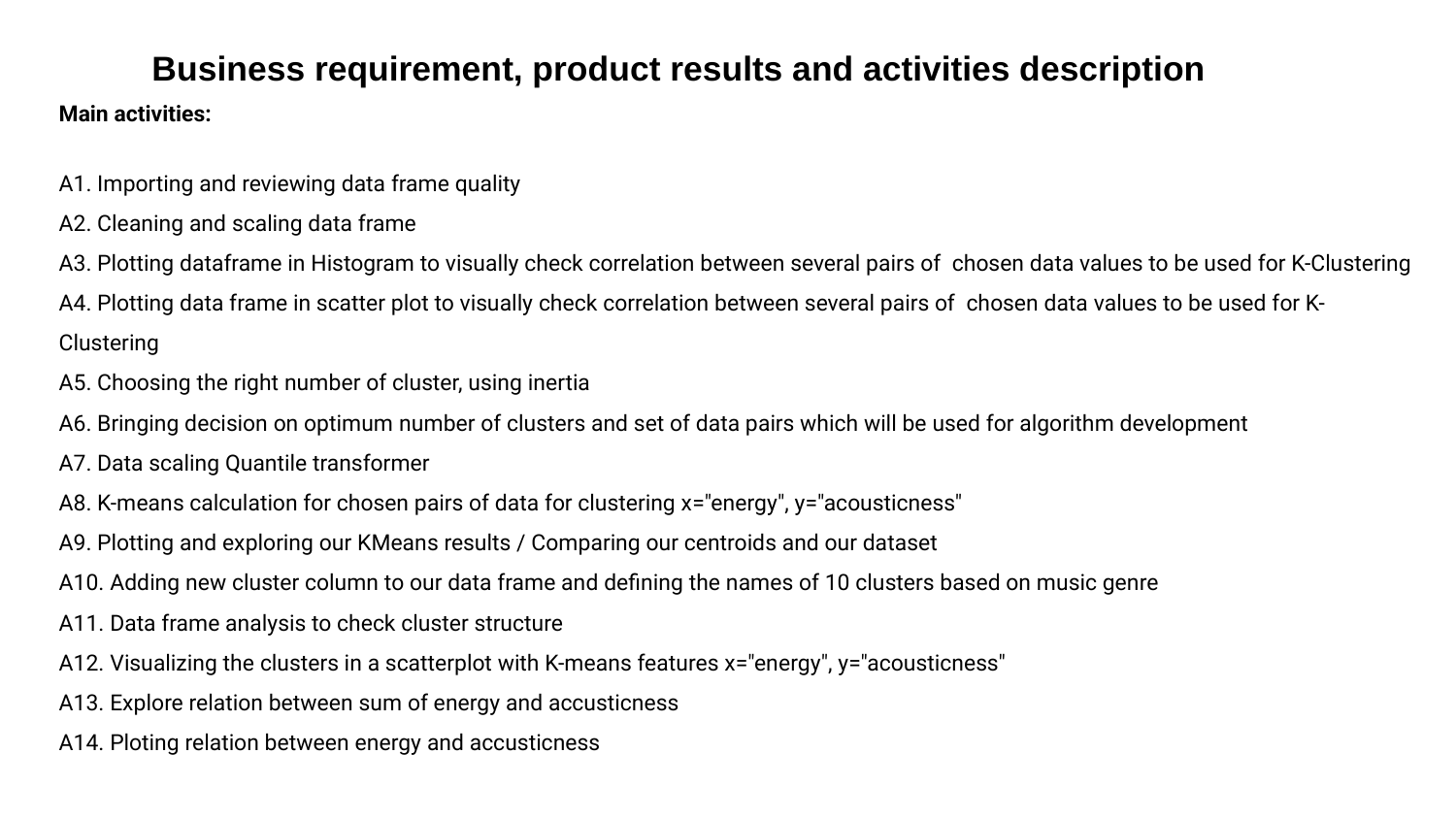

Business requirement, product results and activities description

Main activities:

A1. Importing and reviewing data frame quality
A2. Cleaning and scaling data frame
A3. Plotting dataframe in Histogram to visually check correlation between several pairs of  chosen data values to be used for K-Clustering
A4. Plotting data frame in scatter plot to visually check correlation between several pairs of  chosen data values to be used for K-Clustering
A5. Choosing the right number of cluster, using inertia
A6. Bringing decision on optimum number of clusters and set of data pairs which will be used for algorithm development
A7. Data scaling Quantile transformer
A8. K-means calculation for chosen pairs of data for clustering x="energy", y="acousticness"
A9. Plotting and exploring our KMeans results / Comparing our centroids and our dataset
A10. Adding new cluster column to our data frame and defining the names of 10 clusters based on music genre
A11. Data frame analysis to check cluster structure
A12. Visualizing the clusters in a scatterplot with K-means features x="energy", y="acousticness"
A13. Explore relation between sum of energy and accusticness
A14. Ploting relation between energy and accusticness